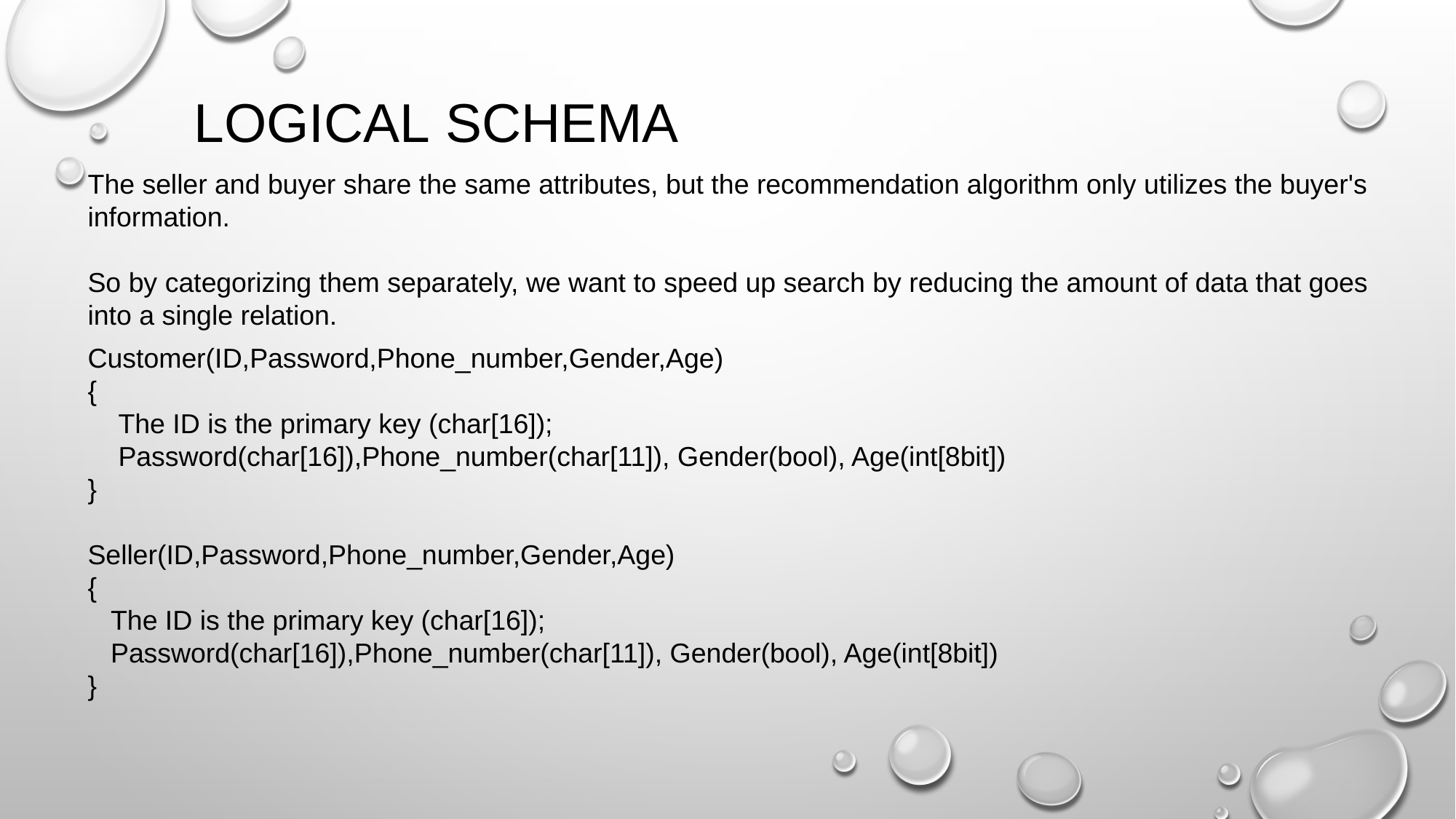

# Logical schema
The seller and buyer share the same attributes, but the recommendation algorithm only utilizes the buyer's information.

So by categorizing them separately, we want to speed up search by reducing the amount of data that goes into a single relation.
Customer(ID,Password,Phone_number,Gender,Age)
{
    The ID is the primary key (char[16]);
    Password(char[16]),Phone_number(char[11]), Gender(bool), Age(int[8bit])
}

Seller(ID,Password,Phone_number,Gender,Age)
{
   The ID is the primary key (char[16]);
   Password(char[16]),Phone_number(char[11]), Gender(bool), Age(int[8bit])
}